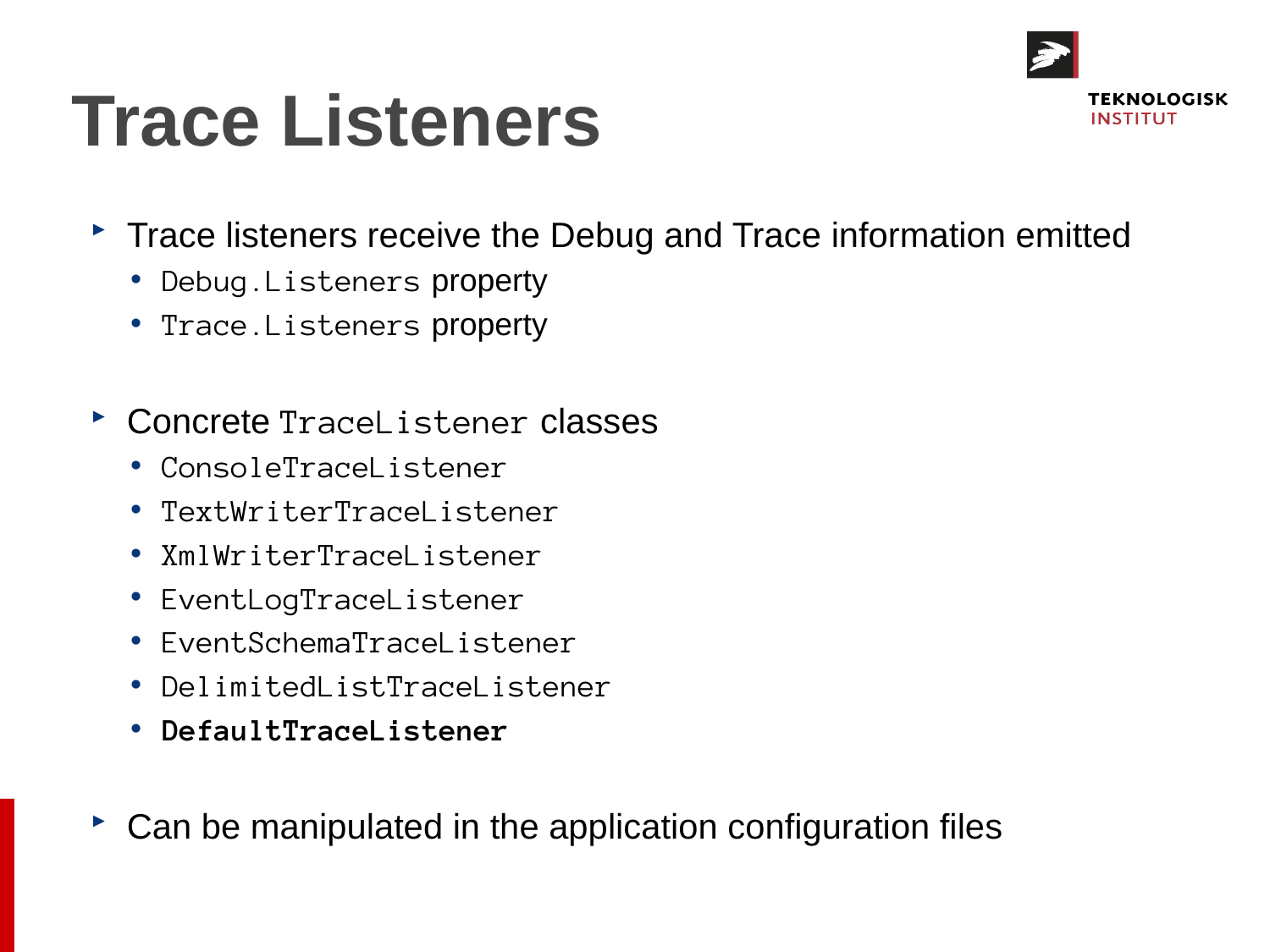

# Trace Listeners
Trace listeners receive the Debug and Trace information emitted
Debug.Listeners property
Trace.Listeners property

Concrete TraceListener classes
ConsoleTraceListener
TextWriterTraceListener
XmlWriterTraceListener
EventLogTraceListener
EventSchemaTraceListener
DelimitedListTraceListener
DefaultTraceListener

Can be manipulated in the application configuration files